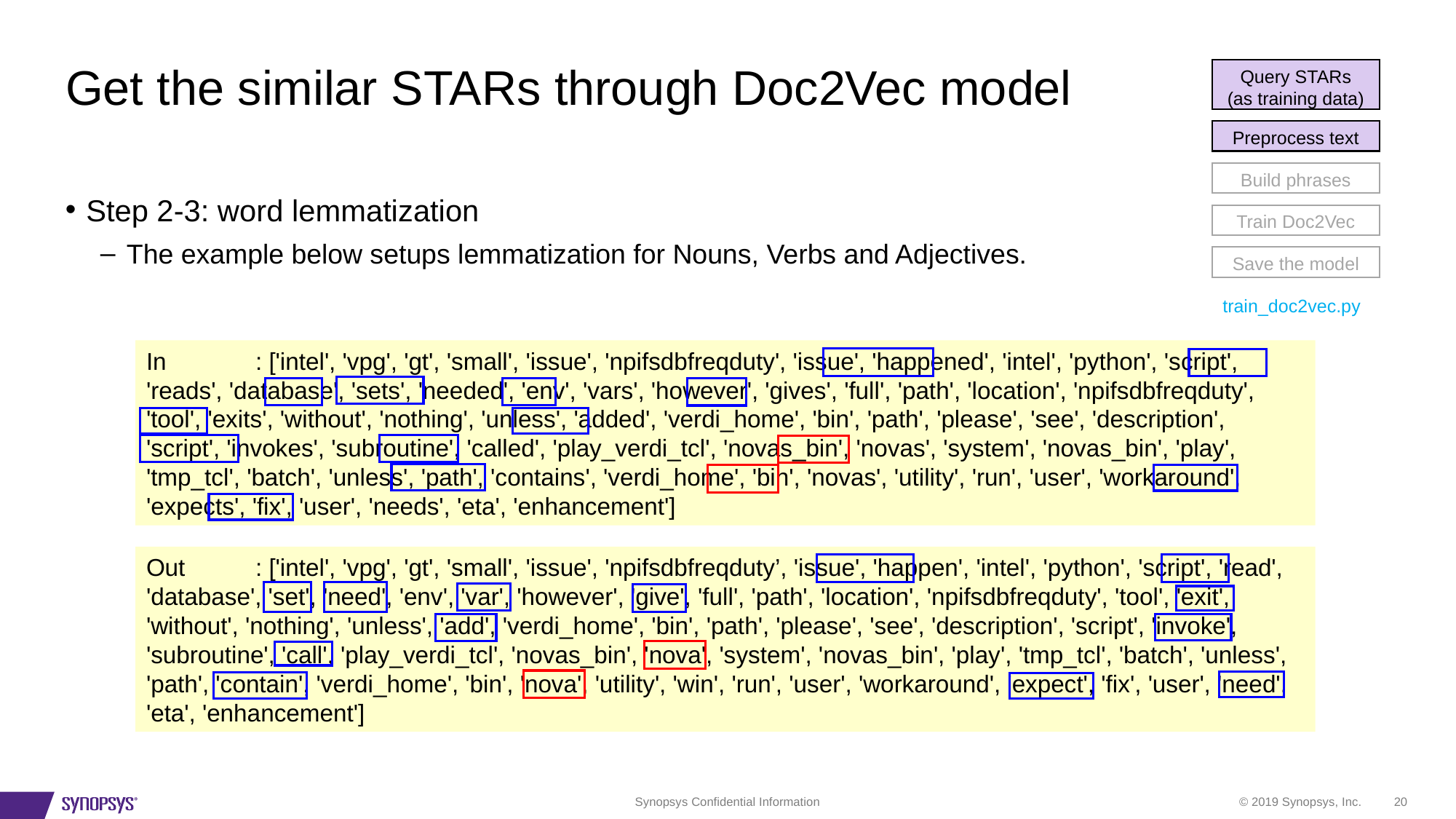

# Get the similar STARs through Doc2Vec model
Query STARs
(as training data)
Preprocess text
Build phrases
Train Doc2Vec
Save the model
train_doc2vec.py

Step 2-3: word lemmatization
The example below setups lemmatization for Nouns, Verbs and Adjectives.

In	: ['intel', 'vpg', 'gt', 'small', 'issue', 'npifsdbfreqduty', 'issue', 'happened', 'intel', 'python', 'script', 'reads', 'database', 'sets', 'needed', 'env', 'vars', 'however', 'gives', 'full', 'path', 'location', 'npifsdbfreqduty', 'tool', 'exits', 'without', 'nothing', 'unless', 'added', 'verdi_home', 'bin', 'path', 'please', 'see', 'description', 'script', 'invokes', 'subroutine', 'called', 'play_verdi_tcl', 'novas_bin', 'novas', 'system', 'novas_bin', 'play', 'tmp_tcl', 'batch', 'unless', 'path', 'contains', 'verdi_home', 'bin', 'novas', 'utility', 'run', 'user', 'workaround', 'expects', 'fix', 'user', 'needs', 'eta', 'enhancement']

Out	: ['intel', 'vpg', 'gt', 'small', 'issue', 'npifsdbfreqduty’, 'issue', 'happen', 'intel', 'python', 'script', 'read', 'database', 'set', 'need', 'env', 'var', 'however', 'give', 'full', 'path', 'location', 'npifsdbfreqduty', 'tool', 'exit', 'without', 'nothing', 'unless', 'add', 'verdi_home', 'bin', 'path', 'please', 'see', 'description', 'script', 'invoke', 'subroutine', 'call', 'play_verdi_tcl', 'novas_bin', 'nova', 'system', 'novas_bin', 'play', 'tmp_tcl', 'batch', 'unless', 'path', 'contain', 'verdi_home', 'bin', 'nova', 'utility', 'win', 'run', 'user', 'workaround', 'expect', 'fix', 'user', 'need', 'eta', 'enhancement']